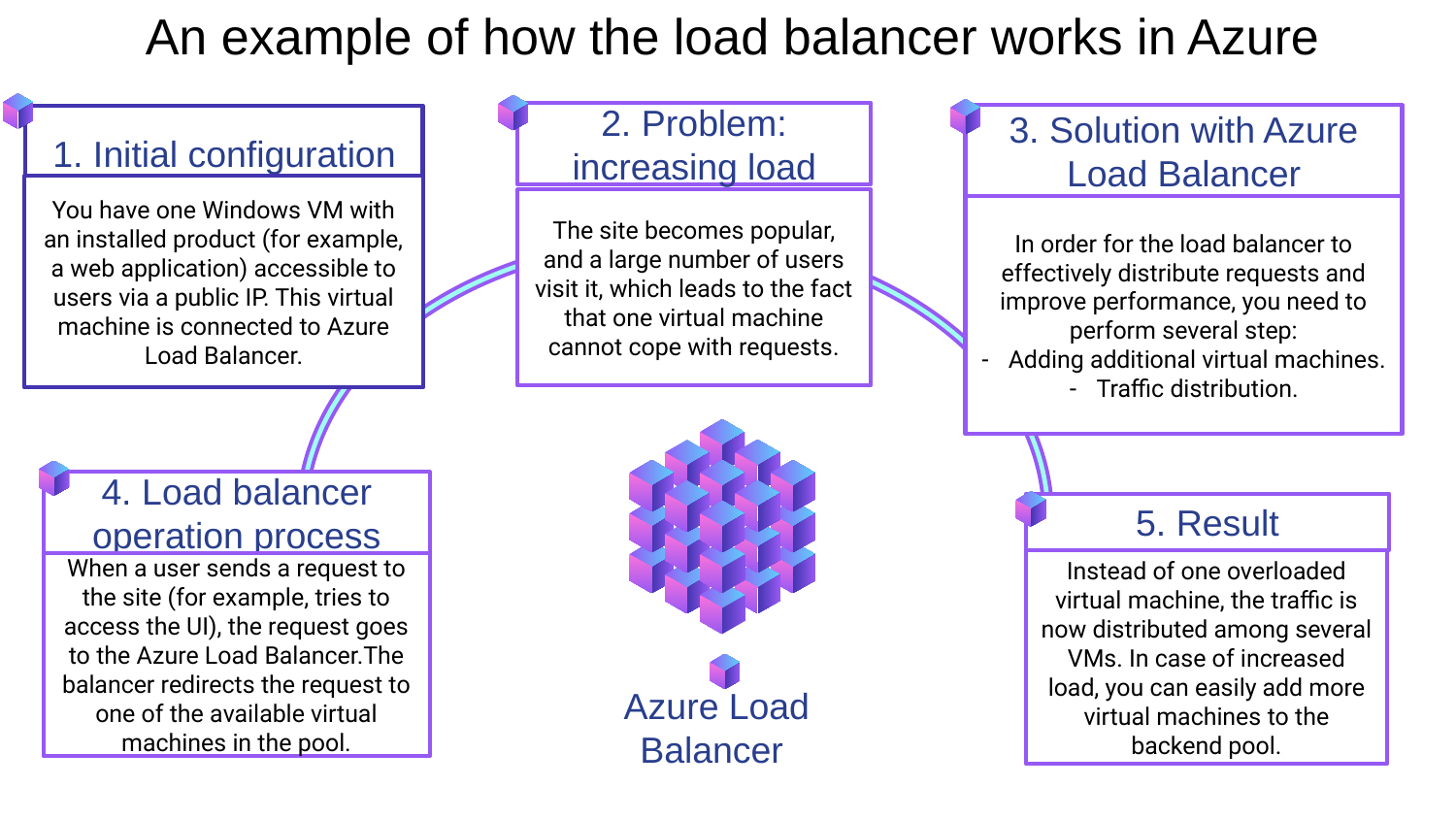

# An example of how the load balancer works in Azure

2. Problem: increasing load
The site becomes popular, and a large number of users visit it, which leads to the fact that one virtual machine cannot cope with requests.
3. Solution with Azure Load Balancer
In order for the load balancer to effectively distribute requests and improve performance, you need to perform several step:
Adding additional virtual machines.
Traffic distribution.
1. Initial configuration
You have one Windows VM with an installed product (for example, a web application) accessible to users via a public IP. This virtual machine is connected to Azure Load Balancer.

4. Load balancer operation process
When a user sends a request to the site (for example, tries to access the UI), the request goes to the Azure Load Balancer.The balancer redirects the request to one of the available virtual machines in the pool.

5. Result
Instead of one overloaded virtual machine, the traffic is now distributed among several VMs. In case of increased load, you can easily add more virtual machines to the backend pool.

Azure Load Balancer